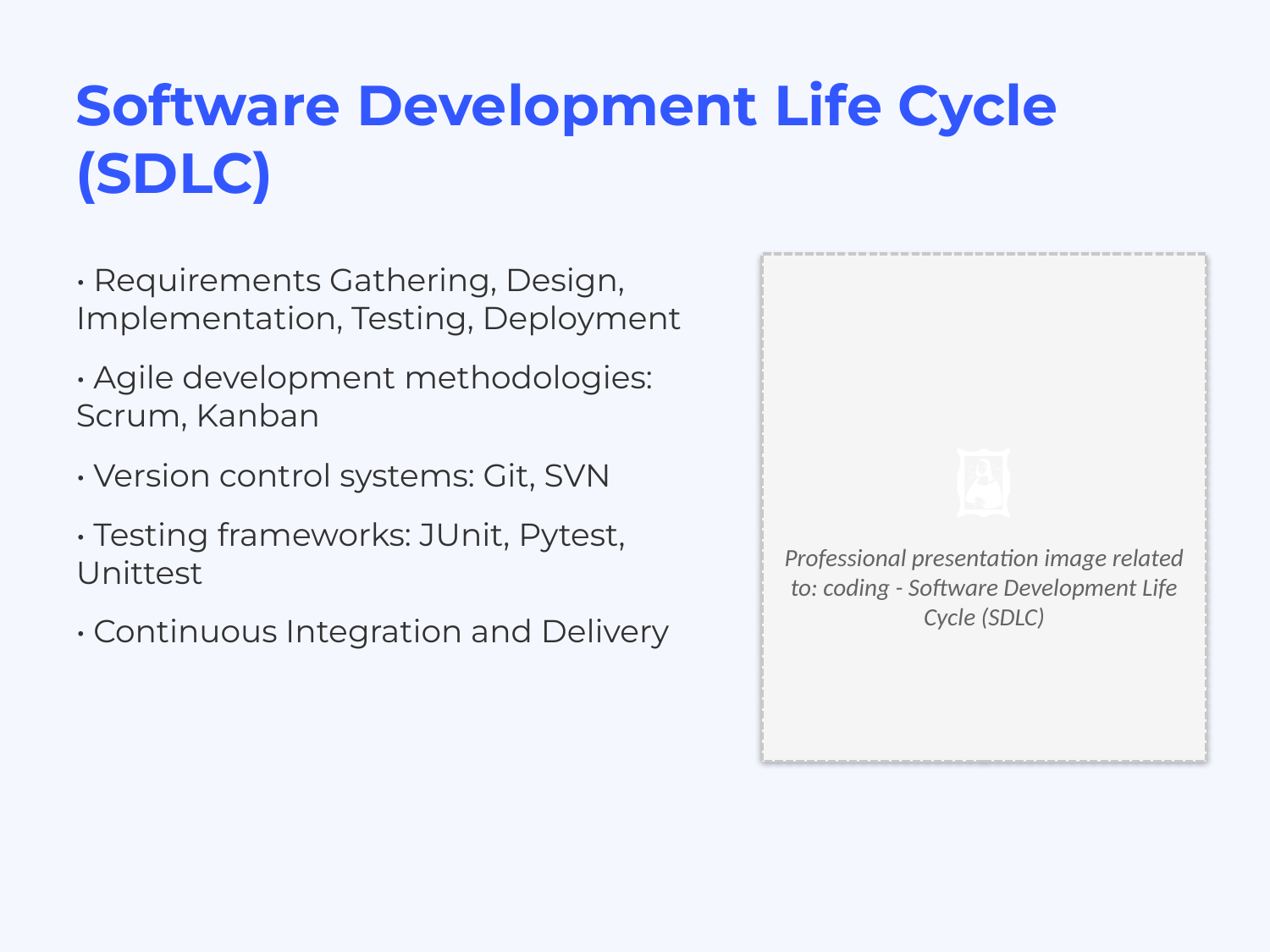

Software Development Life Cycle (SDLC)
• Requirements Gathering, Design, Implementation, Testing, Deployment
• Agile development methodologies: Scrum, Kanban
• Version control systems: Git, SVN
• Testing frameworks: JUnit, Pytest, Unittest
• Continuous Integration and Delivery

🖼️
Professional presentation image related to: coding - Software Development Life Cycle (SDLC)